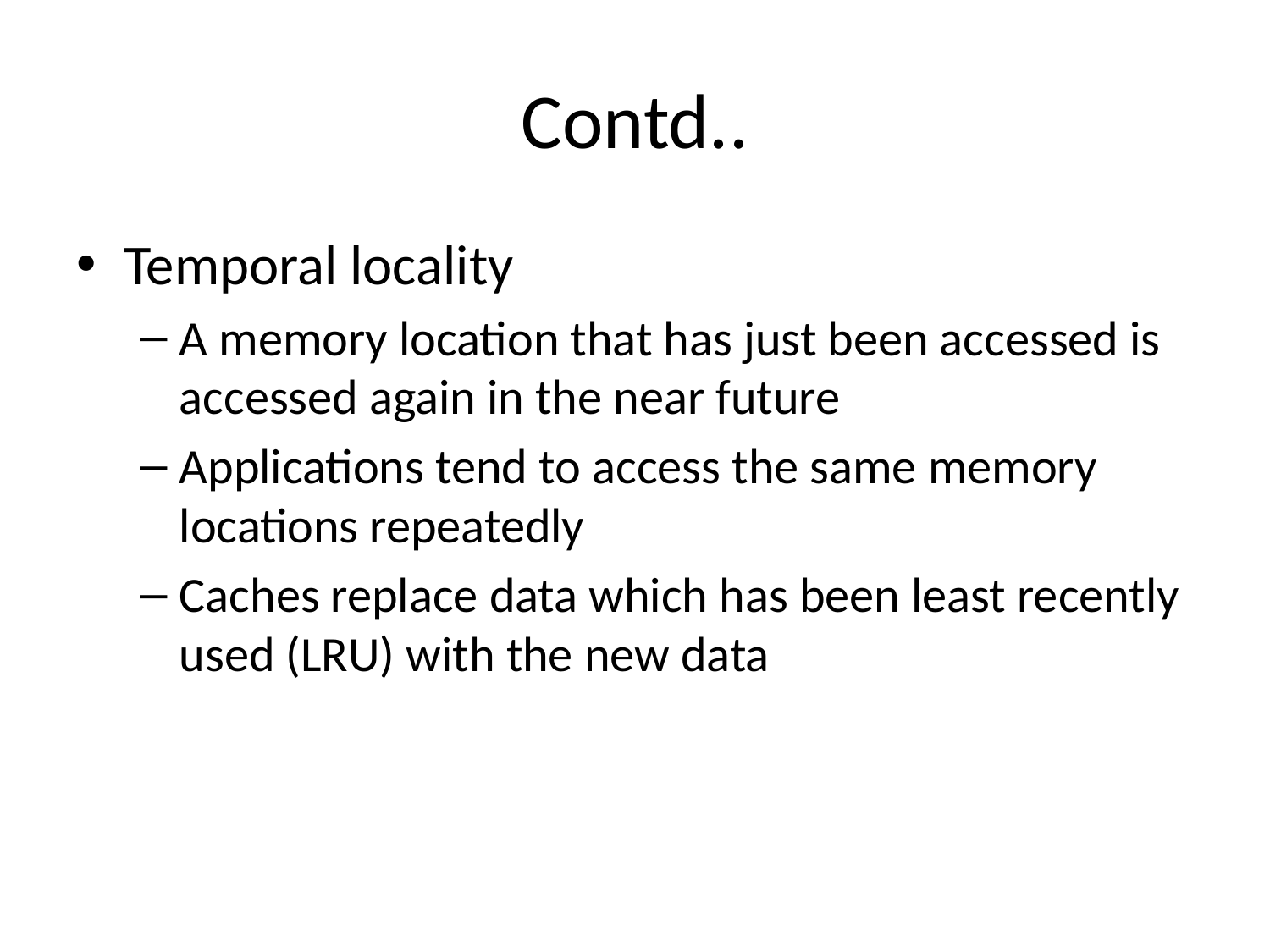

# Contd..
Temporal locality
A memory location that has just been accessed is accessed again in the near future
Applications tend to access the same memory locations repeatedly
Caches replace data which has been least recently used (LRU) with the new data